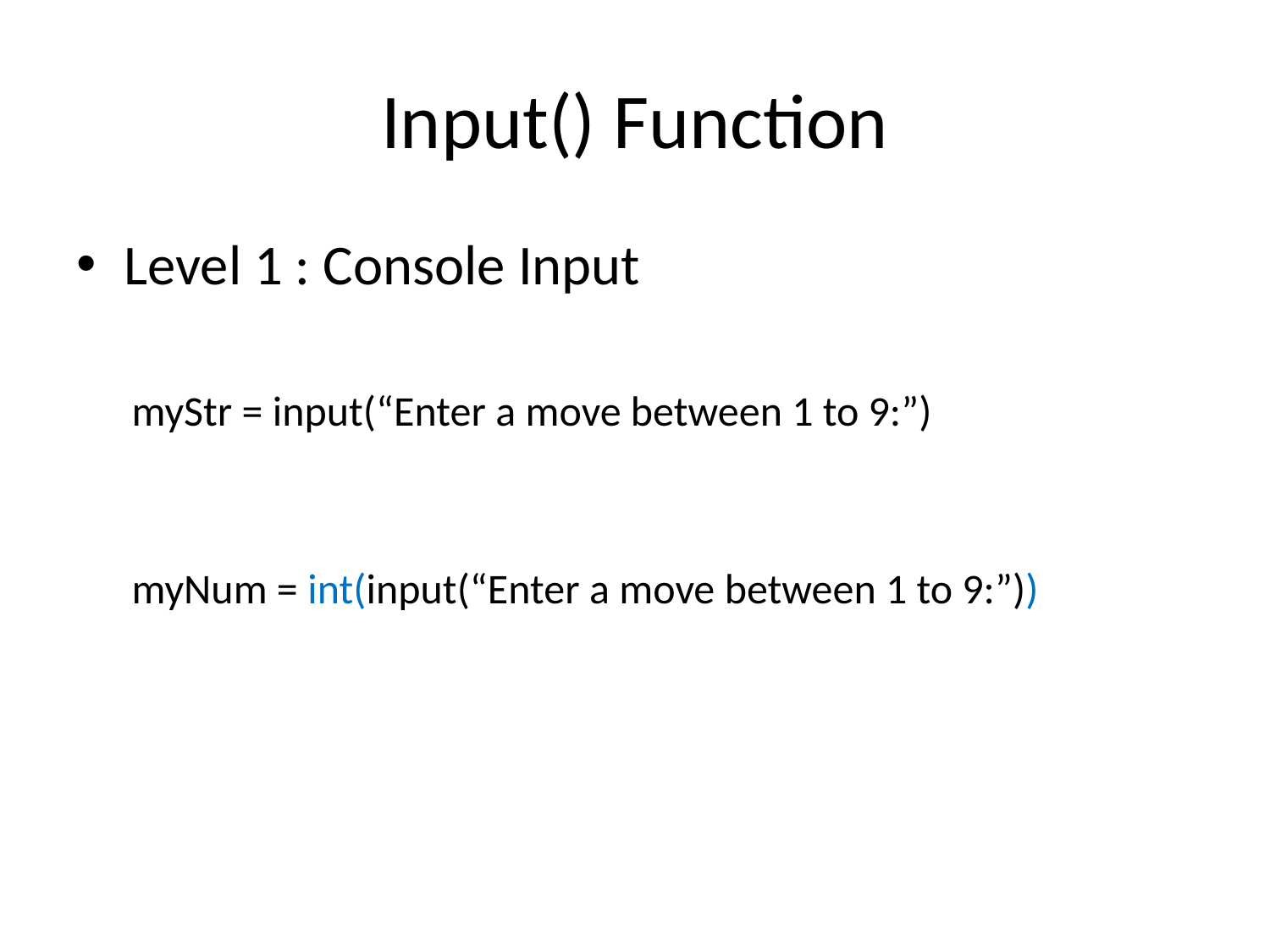

# Input() Function
Level 1 : Console Input

myStr = input(“Enter a move between 1 to 9:”)

myNum = int(input(“Enter a move between 1 to 9:”))